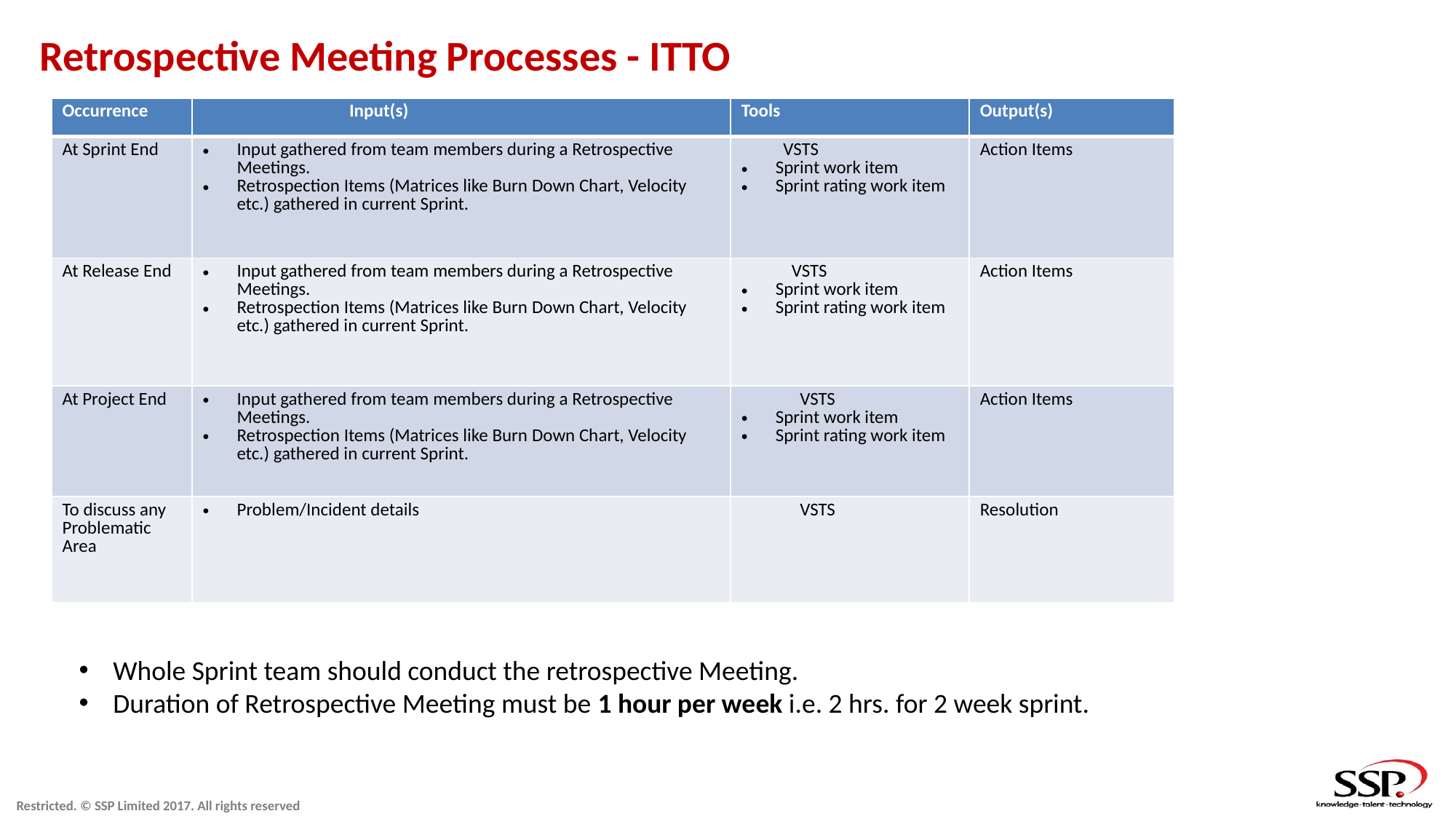

# Retrospective Meeting Processes - ITTO
| Occurrence | Input(s) | Tools | Output(s) |
| --- | --- | --- | --- |
| At Sprint End | Input gathered from team members during a Retrospective Meetings. Retrospection Items (Matrices like Burn Down Chart, Velocity etc.) gathered in current Sprint. | VSTS Sprint work item Sprint rating work item | Action Items |
| At Release End | Input gathered from team members during a Retrospective Meetings. Retrospection Items (Matrices like Burn Down Chart, Velocity etc.) gathered in current Sprint. | VSTS Sprint work item Sprint rating work item | Action Items |
| At Project End | Input gathered from team members during a Retrospective Meetings. Retrospection Items (Matrices like Burn Down Chart, Velocity etc.) gathered in current Sprint. | VSTS Sprint work item Sprint rating work item | Action Items |
| To discuss any Problematic Area | Problem/Incident details | VSTS | Resolution |
Whole Sprint team should conduct the retrospective Meeting.
Duration of Retrospective Meeting must be 1 hour per week i.e. 2 hrs. for 2 week sprint.